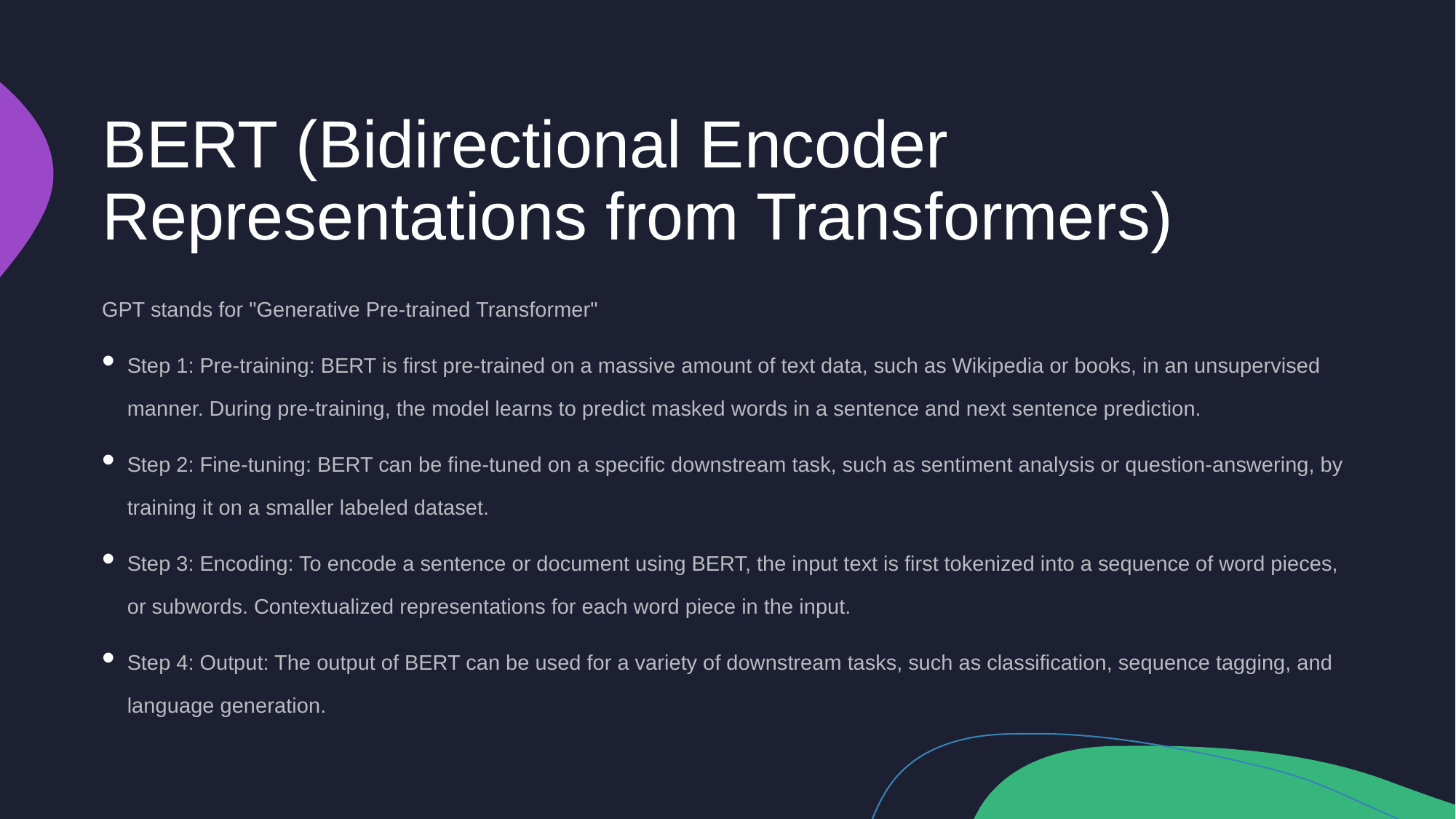

# BERT (Bidirectional Encoder Representations from Transformers)
GPT stands for "Generative Pre-trained Transformer"
Step 1: Pre-training: BERT is first pre-trained on a massive amount of text data, such as Wikipedia or books, in an unsupervised manner. During pre-training, the model learns to predict masked words in a sentence and next sentence prediction.
Step 2: Fine-tuning: BERT can be fine-tuned on a specific downstream task, such as sentiment analysis or question-answering, by training it on a smaller labeled dataset.
Step 3: Encoding: To encode a sentence or document using BERT, the input text is first tokenized into a sequence of word pieces, or subwords. Contextualized representations for each word piece in the input.
Step 4: Output: The output of BERT can be used for a variety of downstream tasks, such as classification, sequence tagging, and language generation.